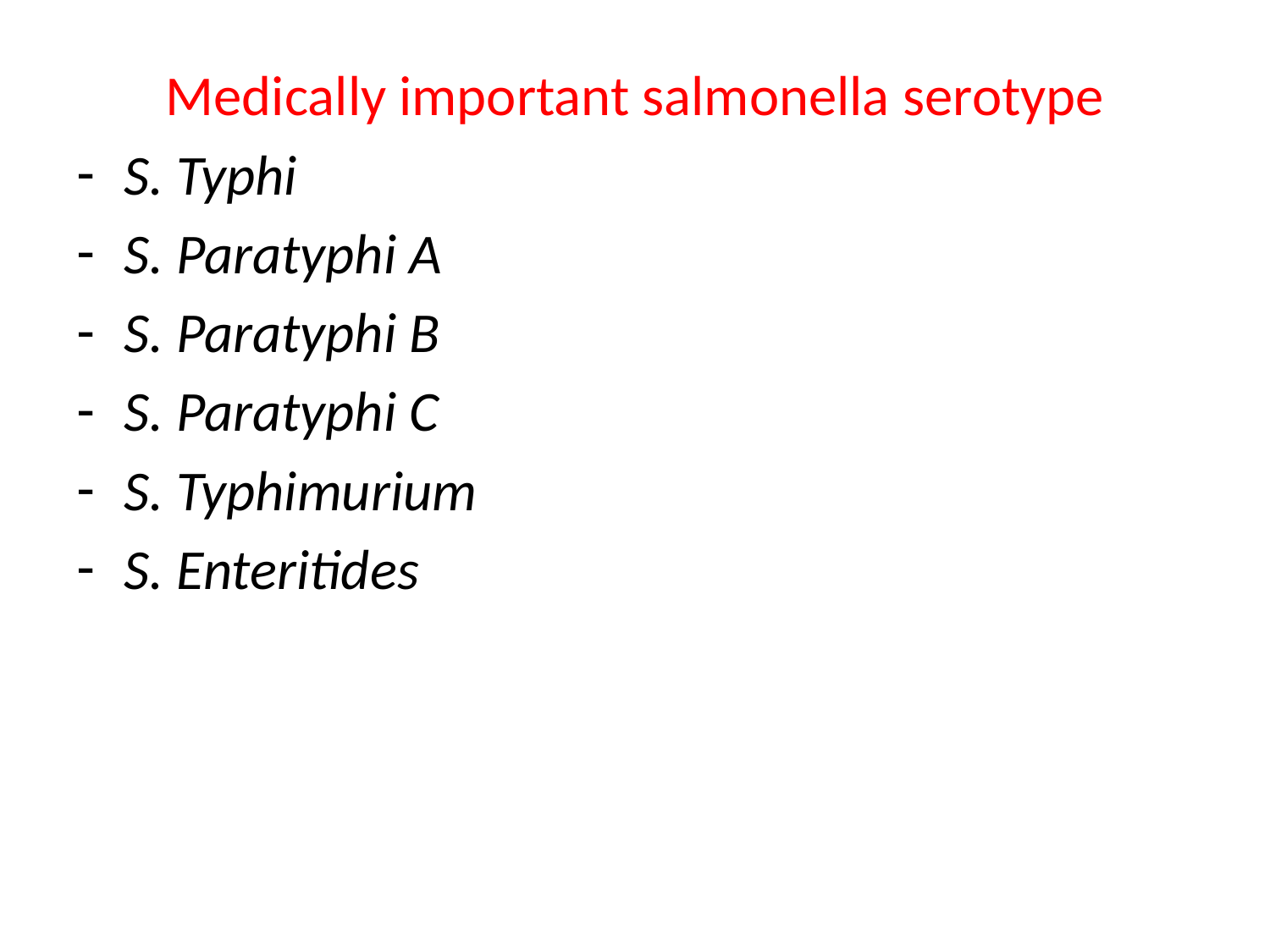

Medically important salmonella serotype
S. Typhi
S. Paratyphi A
S. Paratyphi B
S. Paratyphi C
S. Typhimurium
S. Enteritides